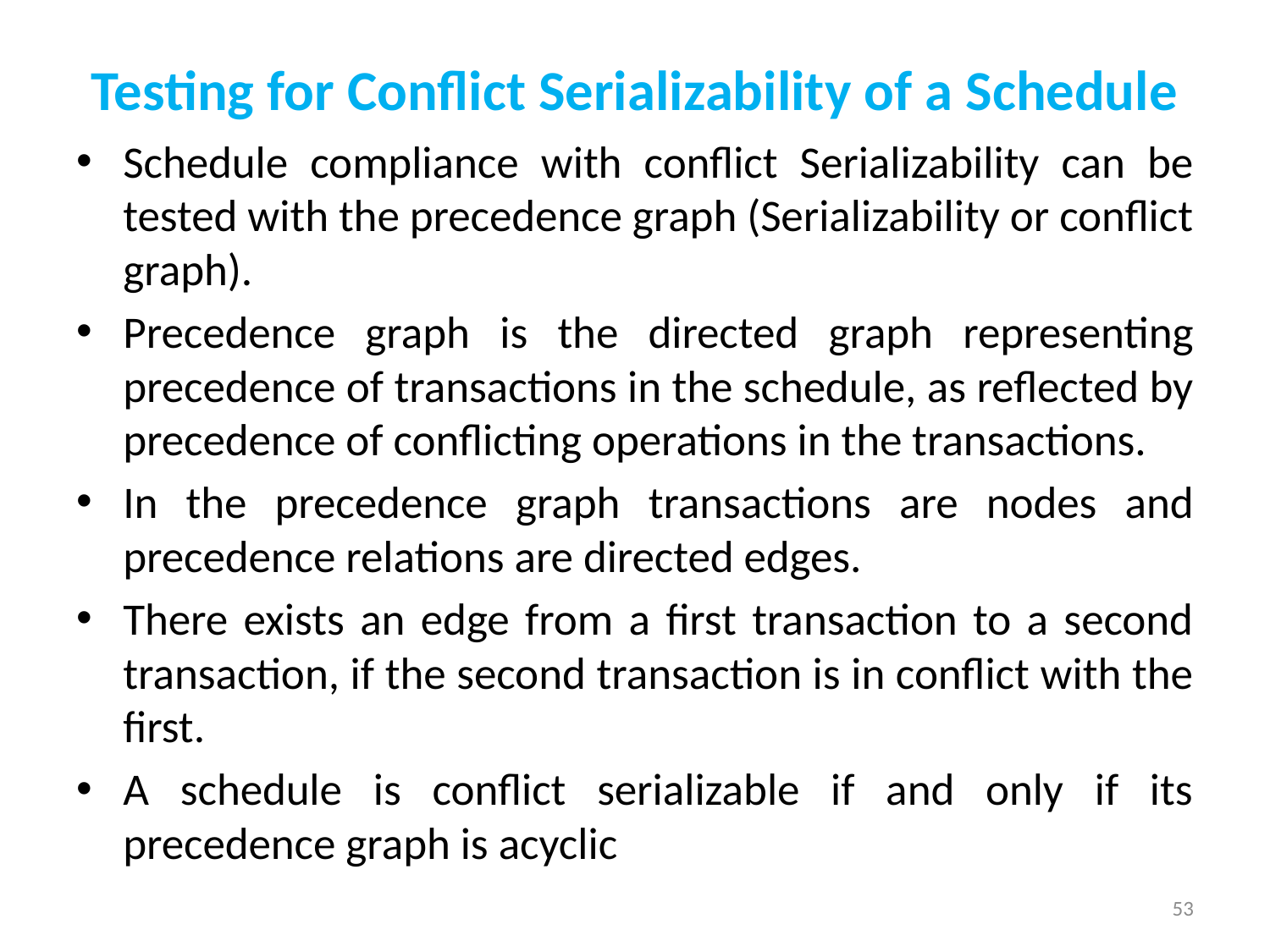

# Testing for Conflict Serializability of a Schedule
Schedule compliance with conflict Serializability can be tested with the precedence graph (Serializability or conflict graph).
Precedence graph is the directed graph representing precedence of transactions in the schedule, as reflected by precedence of conflicting operations in the transactions.
In the precedence graph transactions are nodes and precedence relations are directed edges.
There exists an edge from a first transaction to a second transaction, if the second transaction is in conflict with the first.
A schedule is conflict serializable if and only if its precedence graph is acyclic
53